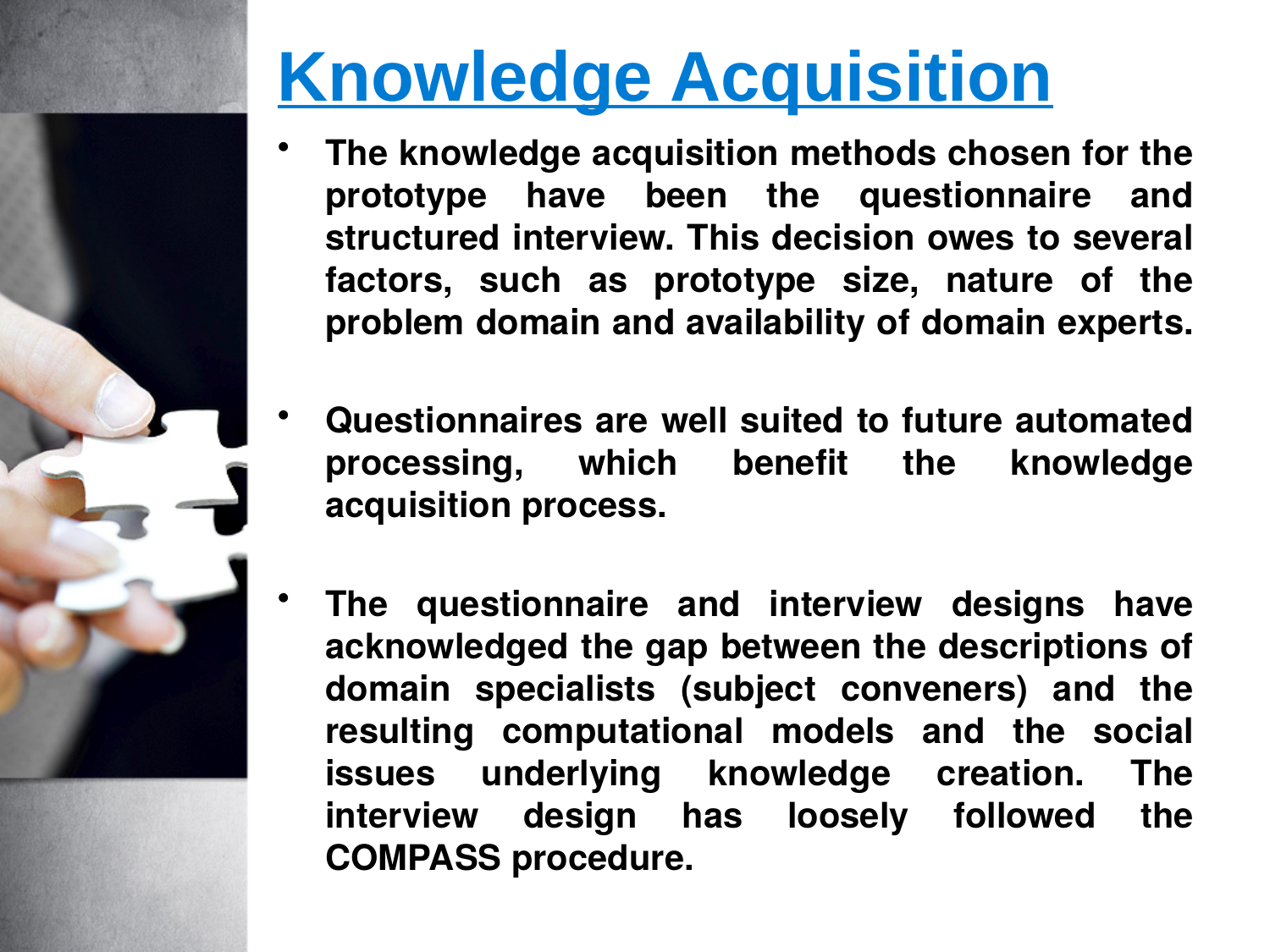

# Knowledge Acquisition
The knowledge acquisition methods chosen for the prototype have been the questionnaire and structured interview. This decision owes to several factors, such as prototype size, nature of the problem domain and availability of domain experts.

Questionnaires are well suited to future automated processing, which benefit the knowledge acquisition process.

The questionnaire and interview designs have acknowledged the gap between the descriptions of domain specialists (subject conveners) and the resulting computational models and the social issues underlying knowledge creation. The interview design has loosely followed the COMPASS procedure.